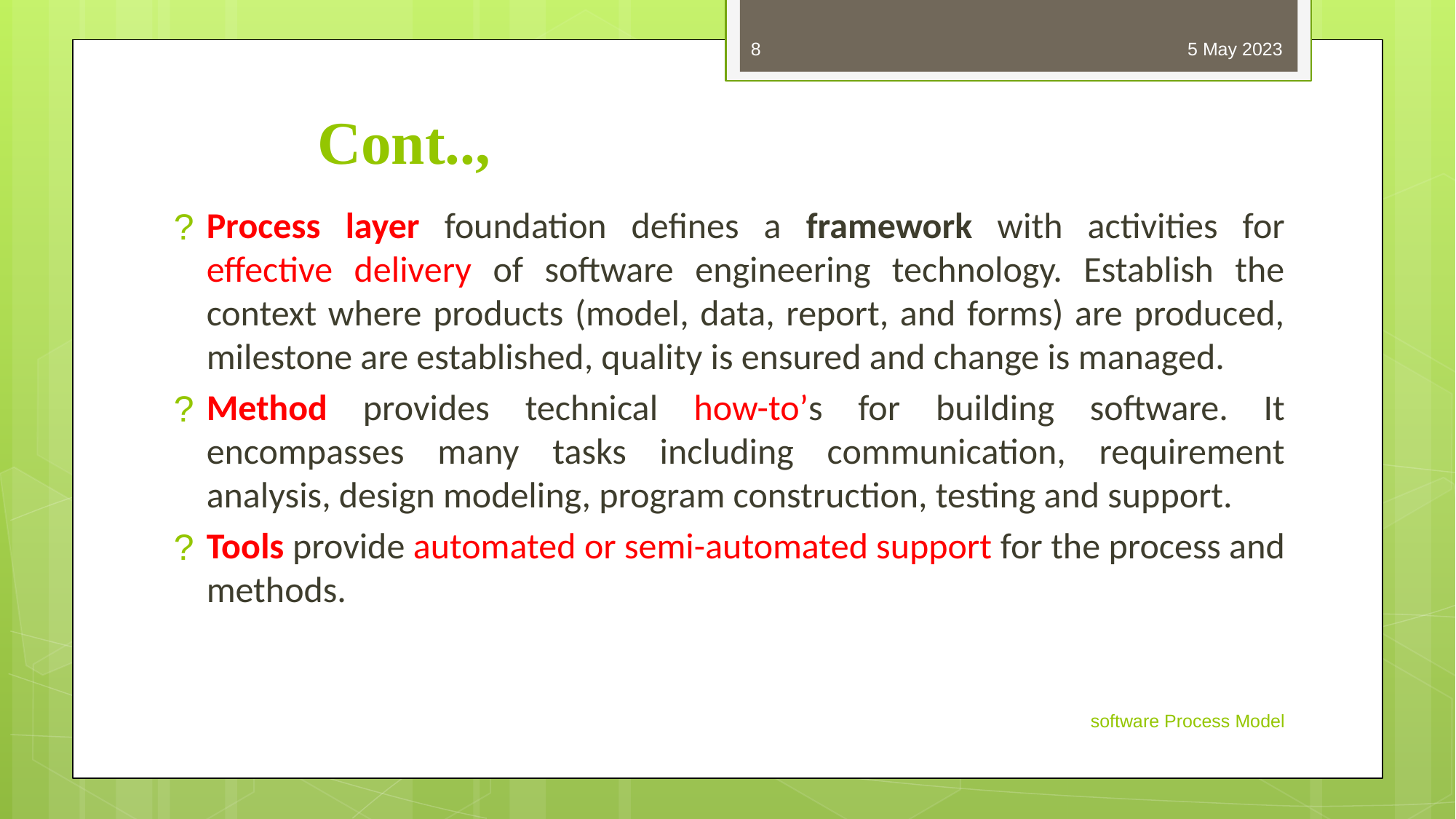

8
5 May 2023
# Cont..,
Process layer foundation defines a framework with activities for effective delivery of software engineering technology. Establish the context where products (model, data, report, and forms) are produced, milestone are established, quality is ensured and change is managed.
Method provides technical how-to’s for building software. It encompasses many tasks including communication, requirement analysis, design modeling, program construction, testing and support.
Tools provide automated or semi-automated support for the process and methods.

software Process Model